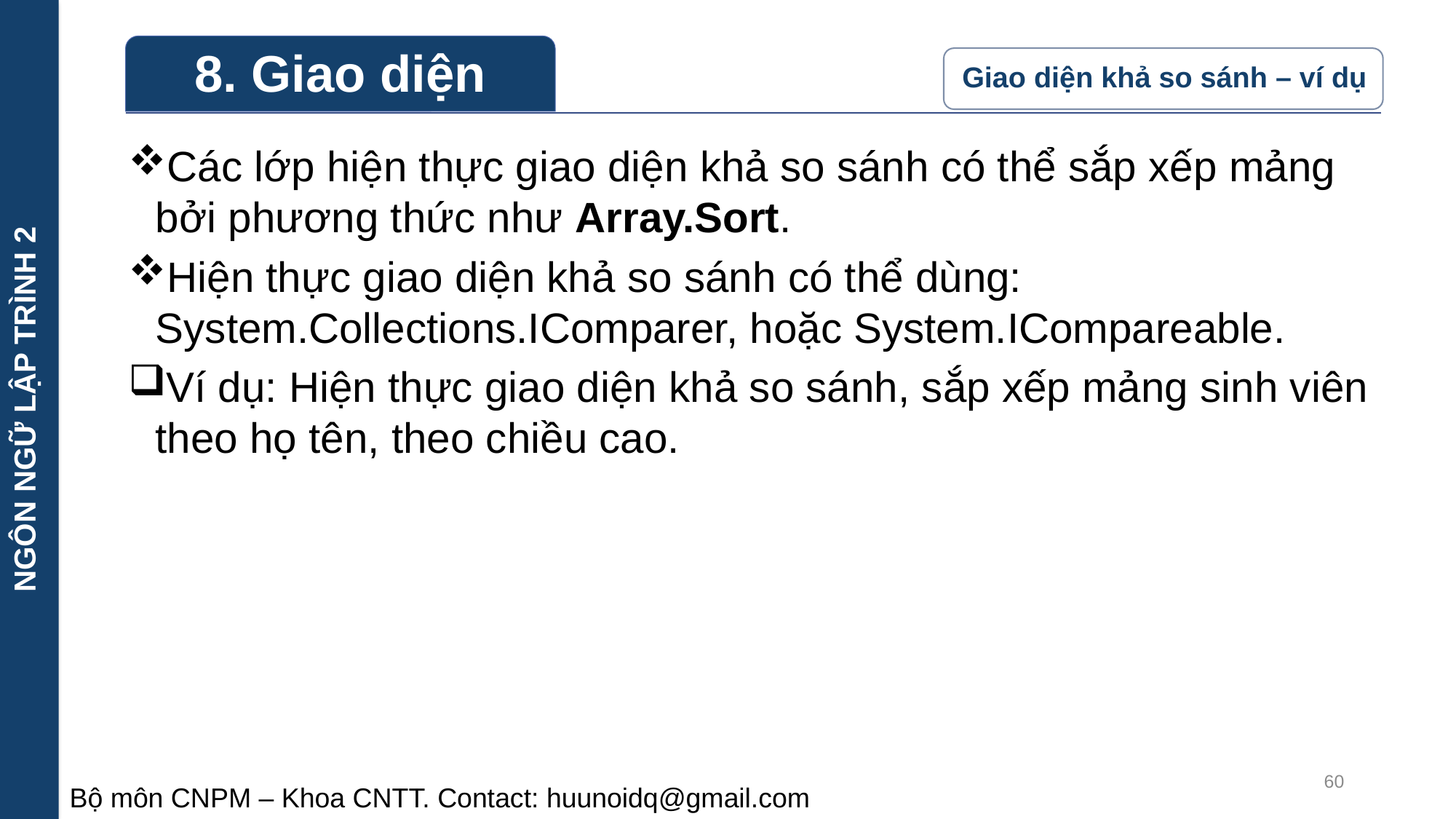

NGÔN NGỮ LẬP TRÌNH 2
8. Giao diện
Giao diện khả so sánh – ví dụ
Các lớp hiện thực giao diện khả so sánh có thể sắp xếp mảng bởi phương thức như Array.Sort.
Hiện thực giao diện khả so sánh có thể dùng: System.Collections.IComparer, hoặc System.ICompareable.
Ví dụ: Hiện thực giao diện khả so sánh, sắp xếp mảng sinh viên theo họ tên, theo chiều cao.

60
Bộ môn CNPM – Khoa CNTT. Contact: huunoidq@gmail.com